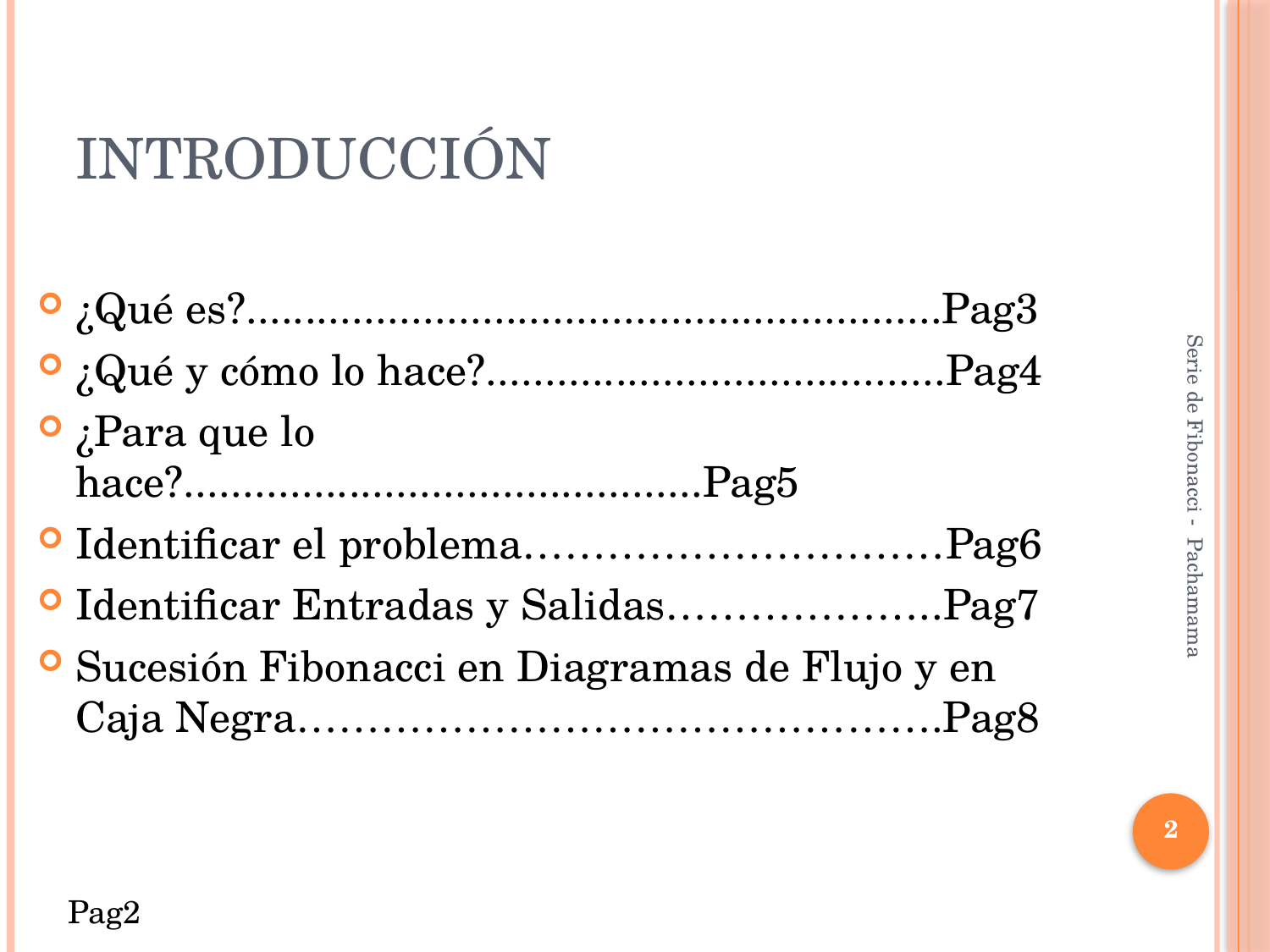

# INTRODUCCIÓN
¿Qué es?...........................................................Pag3
¿Qué y cómo lo hace?.......................................Pag4
¿Para que lo hace?............................................Pag5
Identificar el problema…………………………Pag6
Identificar Entradas y Salidas………………..Pag7
Sucesión Fibonacci en Diagramas de Flujo y en Caja Negra……………………………………….Pag8

Serie de Fibonacci -  Pachamama
2
Pag2